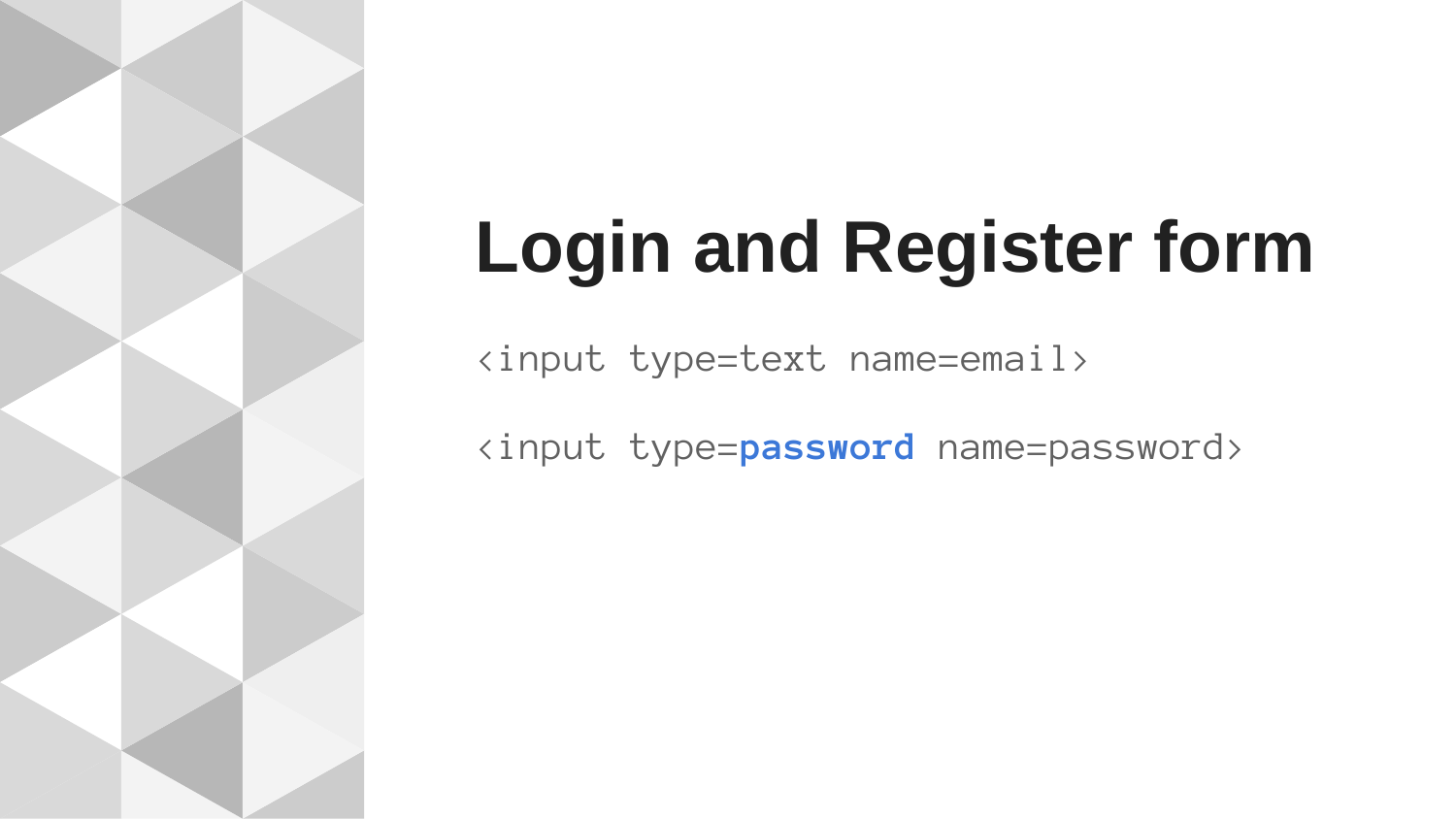

# Login and Register form
<input type=text name=email>
<input type=password name=password>